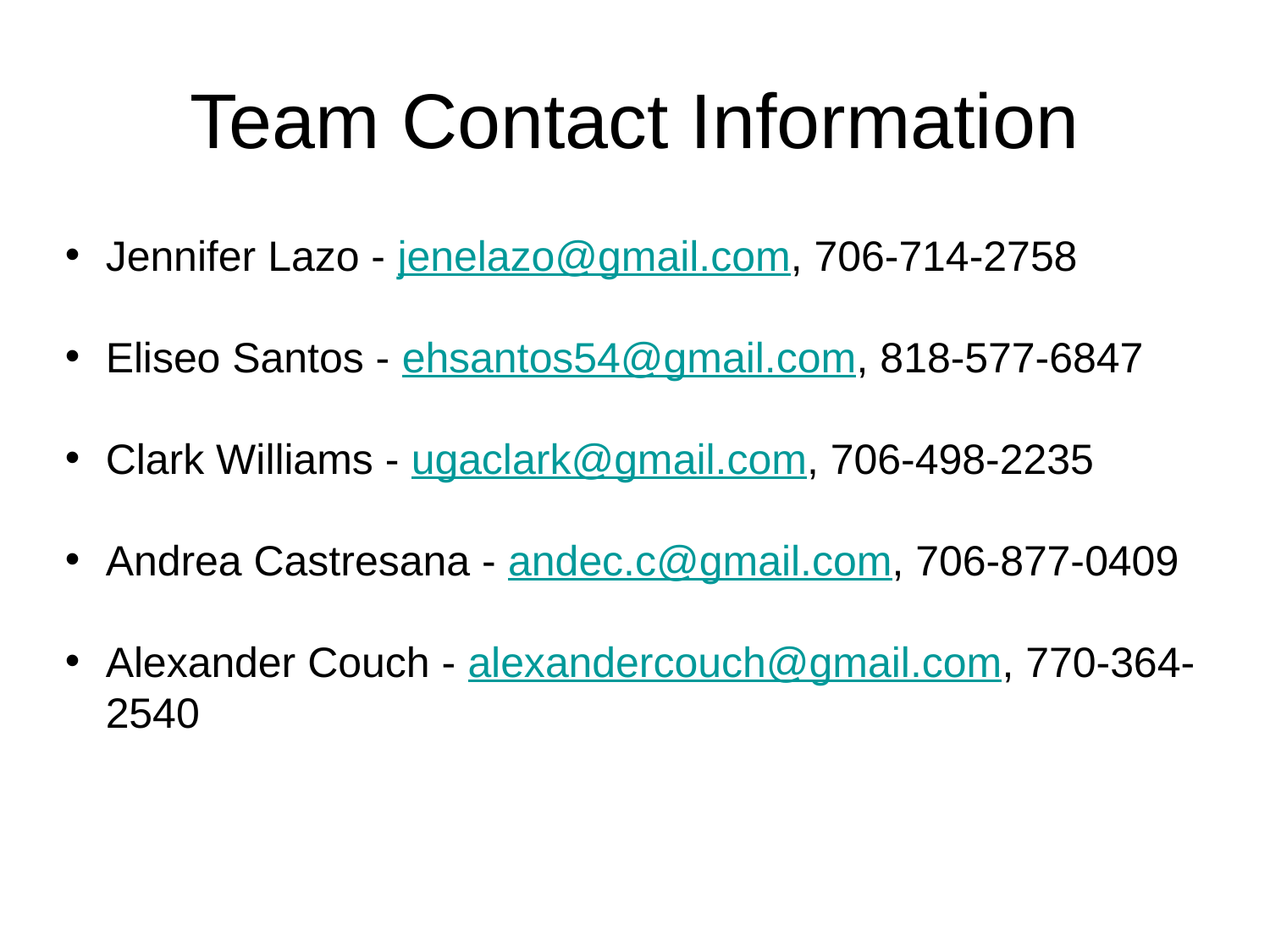

# Team Contact Information
Jennifer Lazo - jenelazo@gmail.com, 706-714-2758

Eliseo Santos - ehsantos54@gmail.com, 818-577-6847

Clark Williams - ugaclark@gmail.com, 706-498-2235

Andrea Castresana - andec.c@gmail.com, 706-877-0409

Alexander Couch - alexandercouch@gmail.com, 770-364-2540